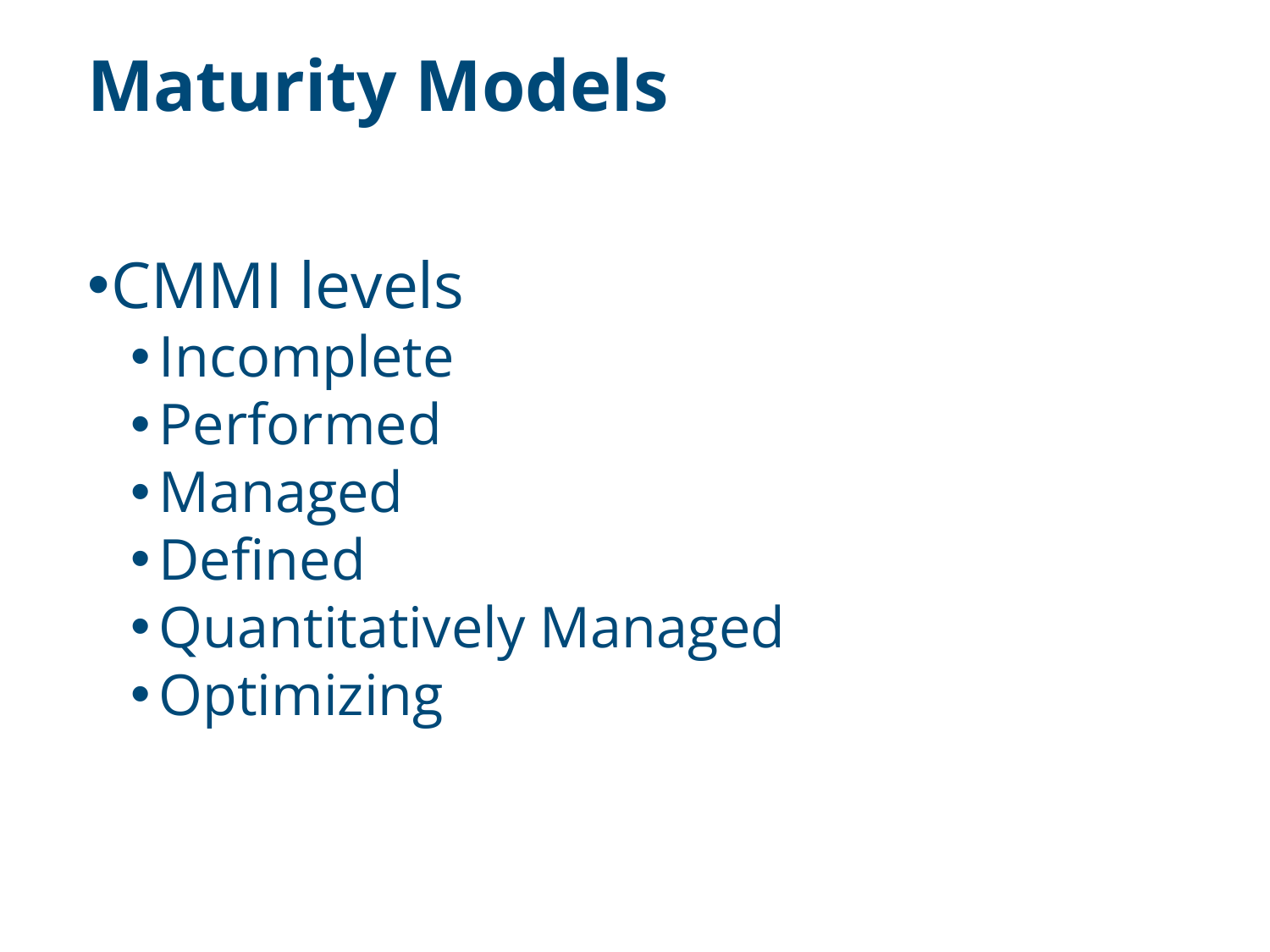

# Maturity Models
CMMI levels
Incomplete
Performed
Managed
Defined
Quantitatively Managed
Optimizing